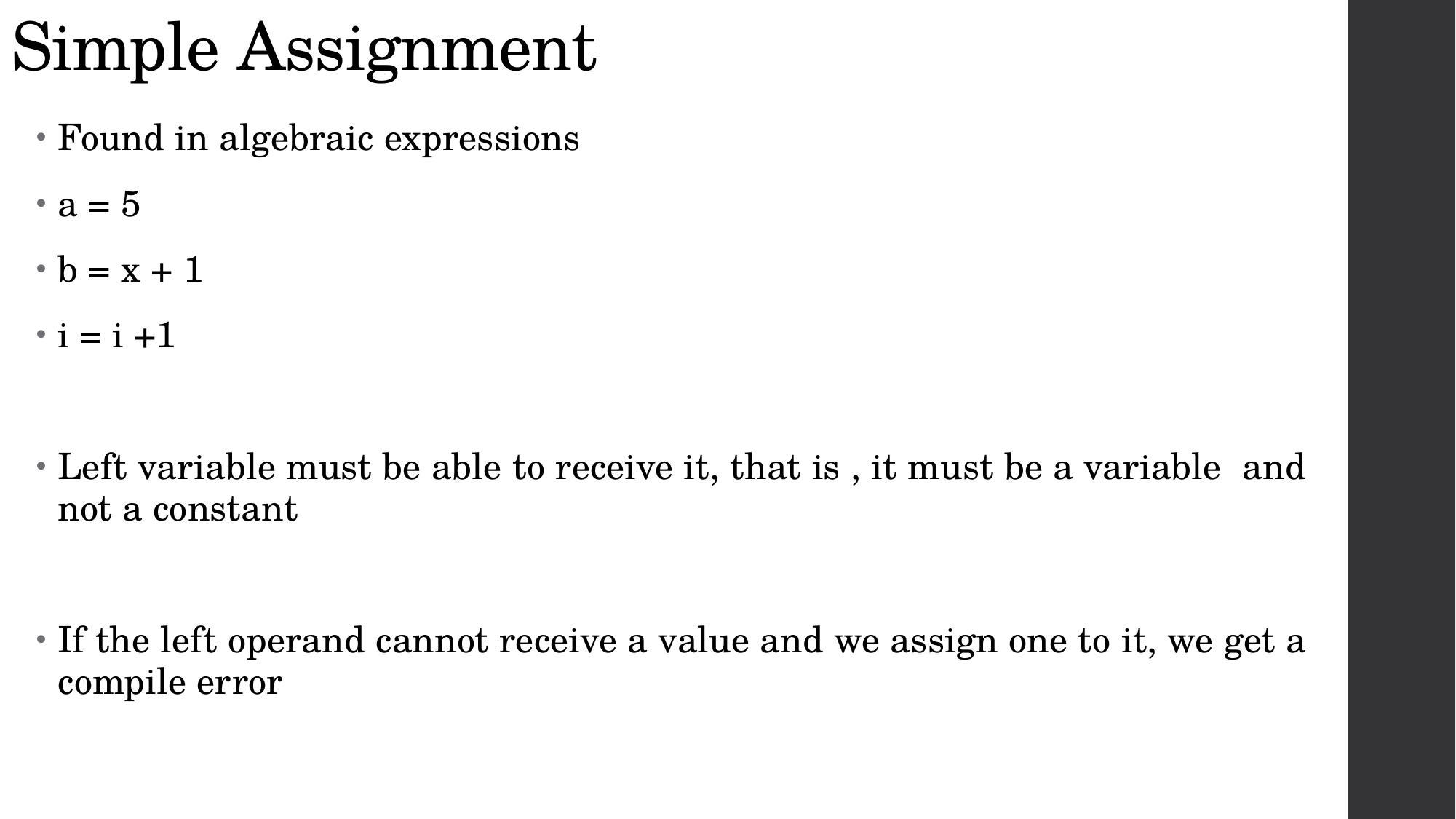

# Simple Assignment
Found in algebraic expressions
a = 5
b = x + 1
i = i +1

Left variable must be able to receive it, that is , it must be a variable  and not a constant

If the left operand cannot receive a value and we assign one to it, we get a compile error